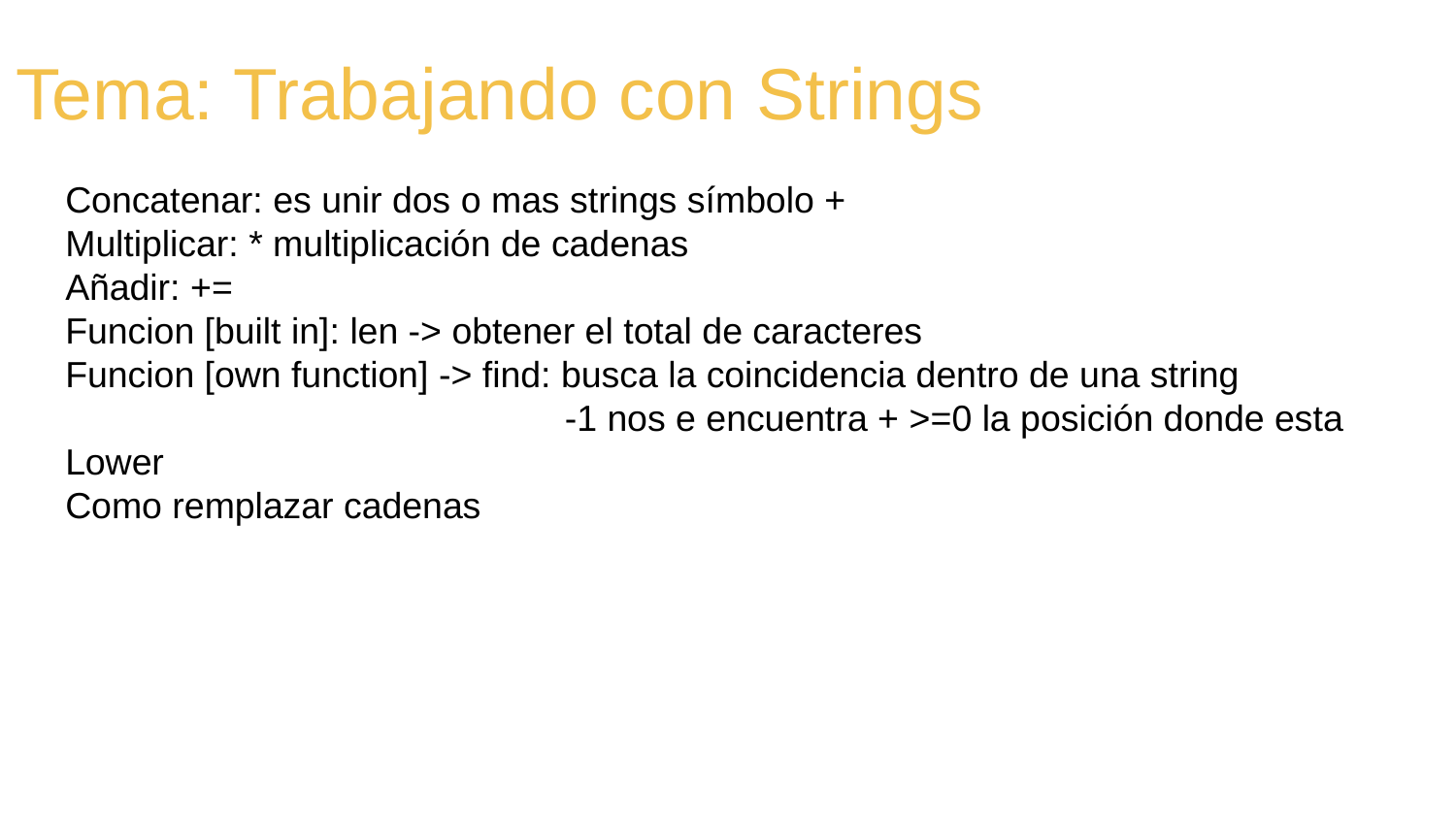

Tema: Trabajando con Strings
Concatenar: es unir dos o mas strings símbolo +
Multiplicar: * multiplicación de cadenas
Añadir: +=
Funcion [built in]: len -> obtener el total de caracteres
Funcion [own function] -> find: busca la coincidencia dentro de una string
                                                 -1 nos e encuentra + >=0 la posición donde esta
Lower
Como remplazar cadenas